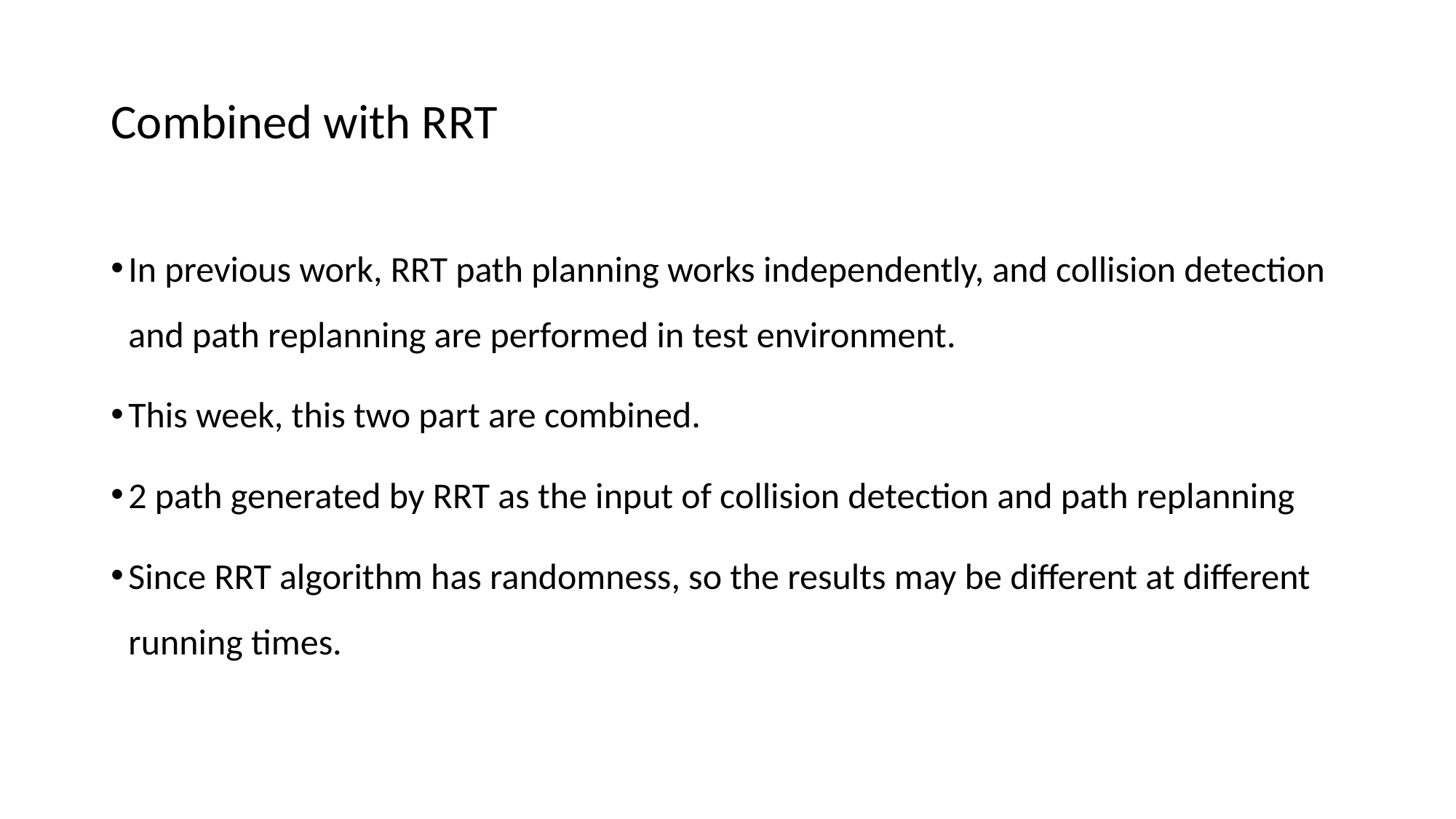

# Combined with RRT
In previous work, RRT path planning works independently, and collision detection and path replanning are performed in test environment.
This week, this two part are combined.
2 path generated by RRT as the input of collision detection and path replanning
Since RRT algorithm has randomness, so the results may be different at different running times.